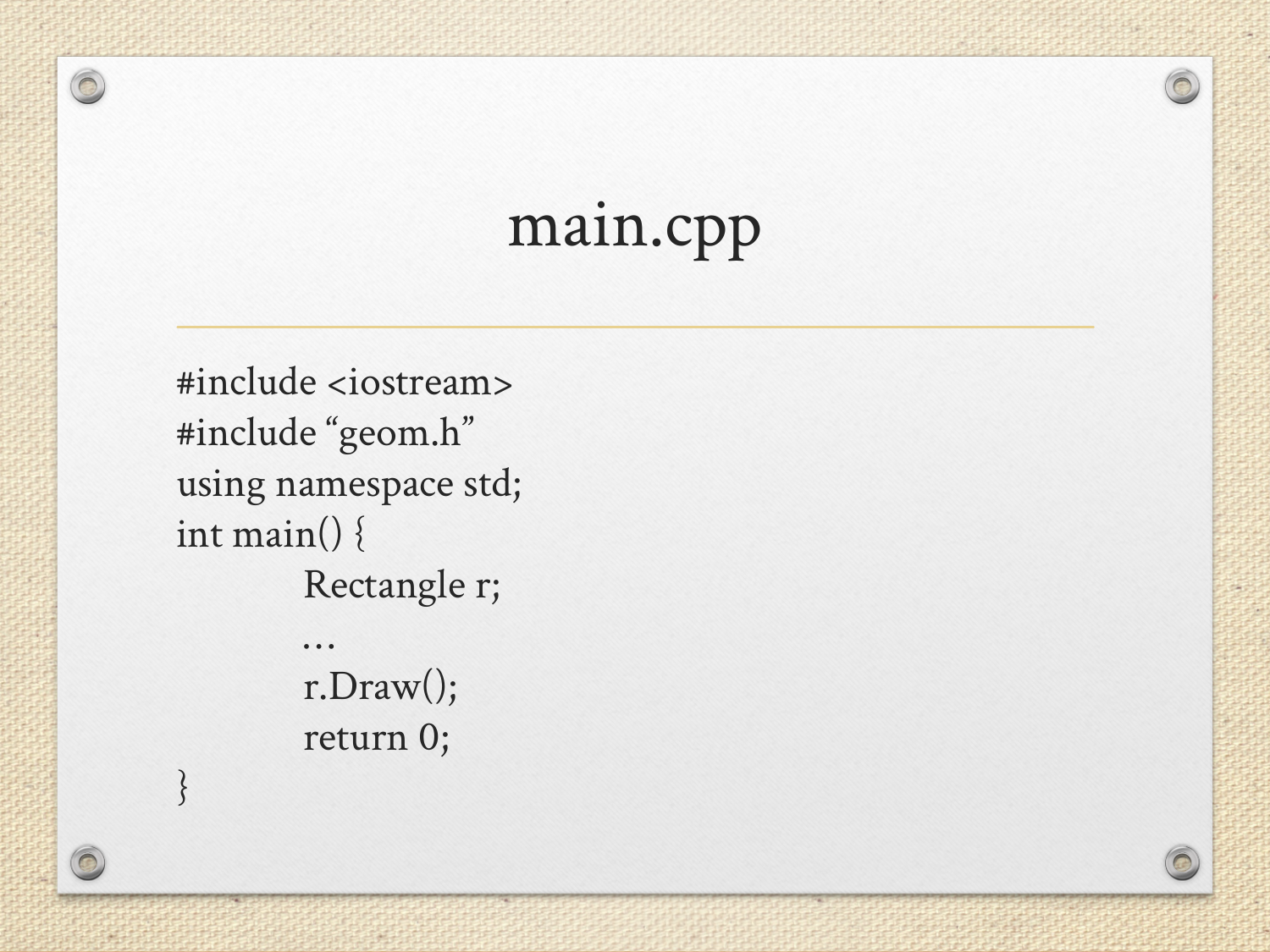

# main.cpp
#include <iostream>
#include “geom.h”
using namespace std;
int main() {
	Rectangle r;
	…
	r.Draw();
	return 0;
}